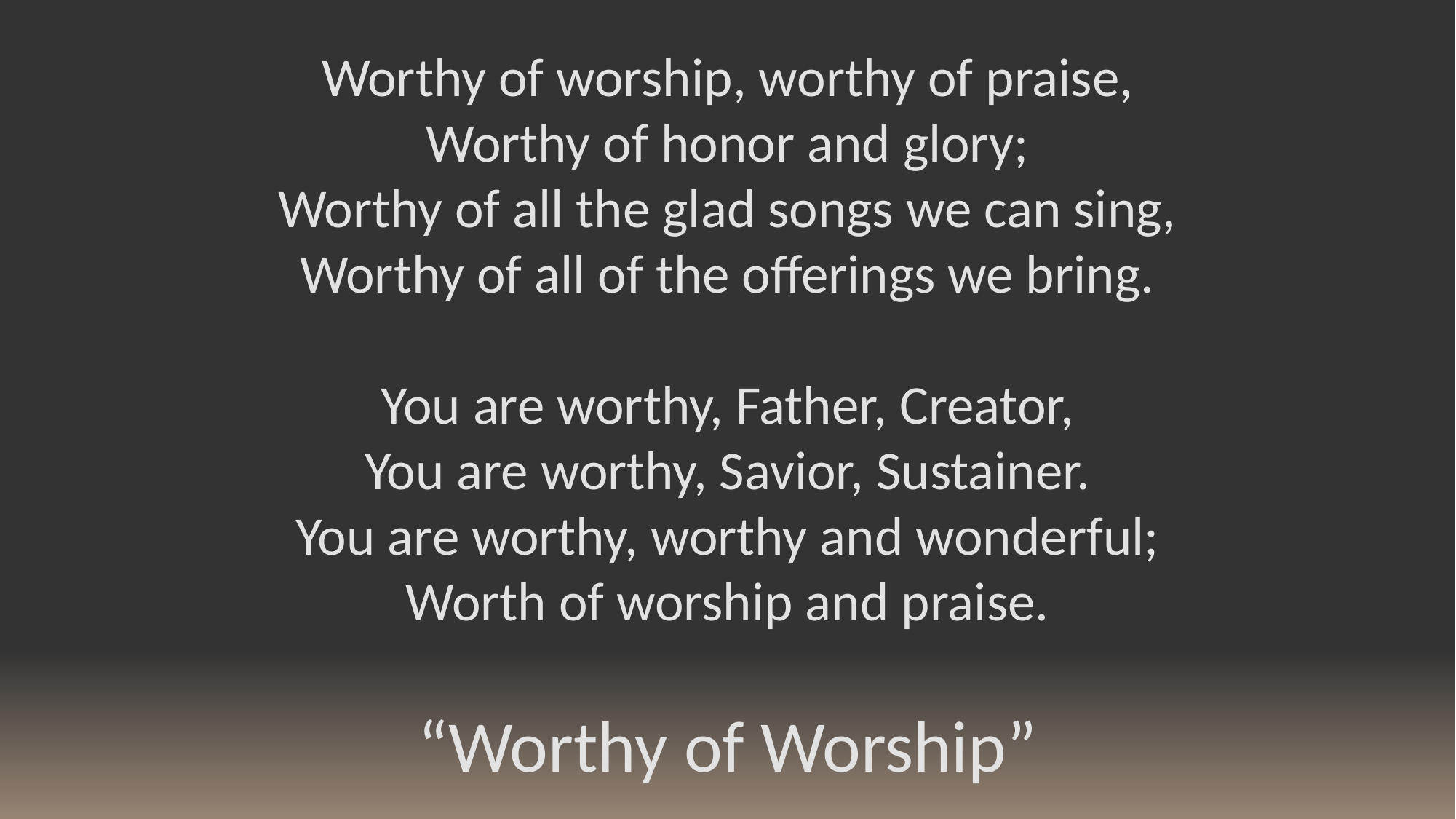

Worthy of worship, worthy of praise,
Worthy of honor and glory;
Worthy of all the glad songs we can sing,
Worthy of all of the offerings we bring.

You are worthy, Father, Creator,
You are worthy, Savior, Sustainer.
You are worthy, worthy and wonderful;
Worth of worship and praise.

“Worthy of Worship”